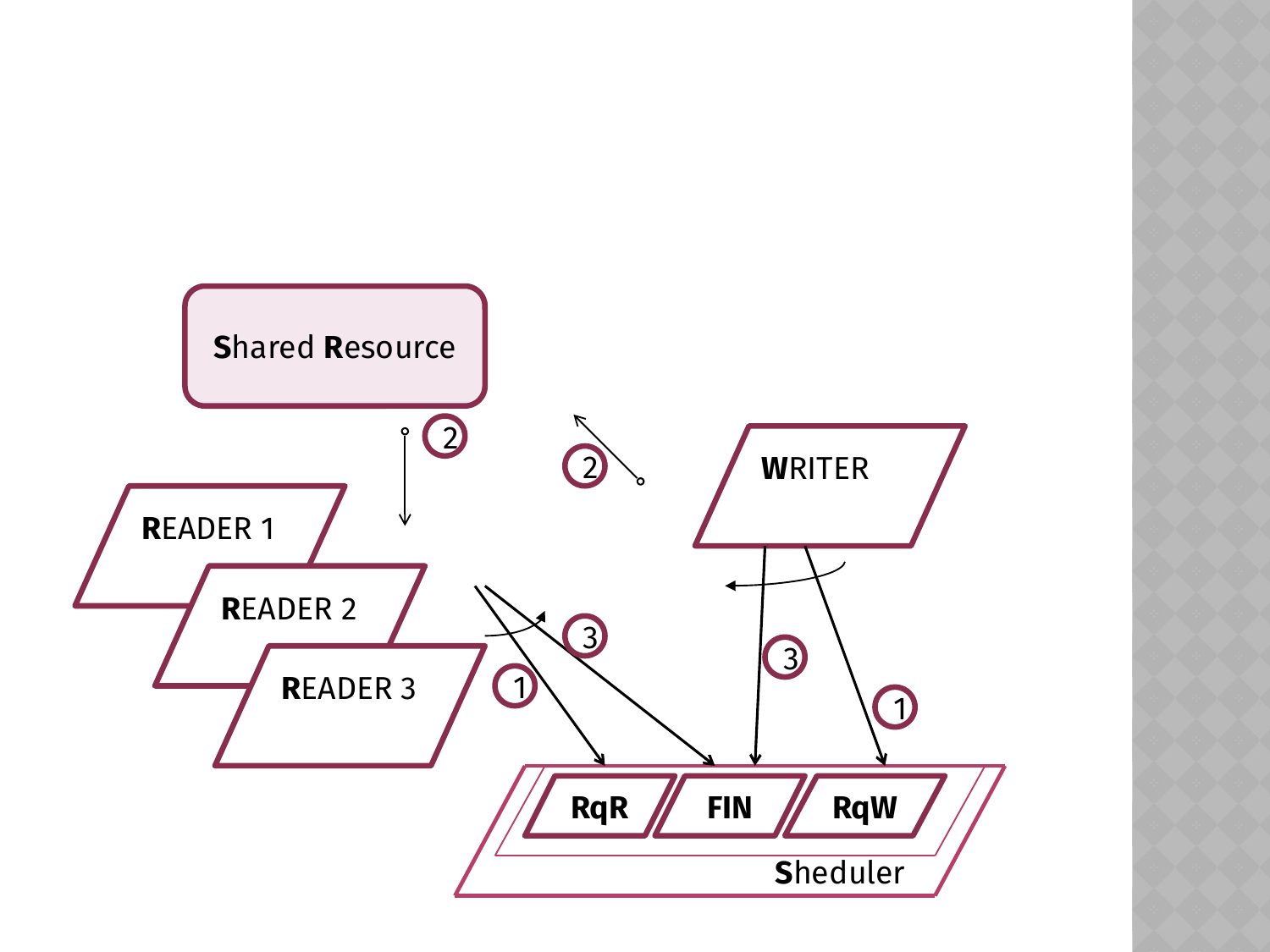

Shared Resource

2
WRITER

2
READER 1

READER 2

3
3
READER 3

1
1
RqR
FIN
RqW
Sheduler